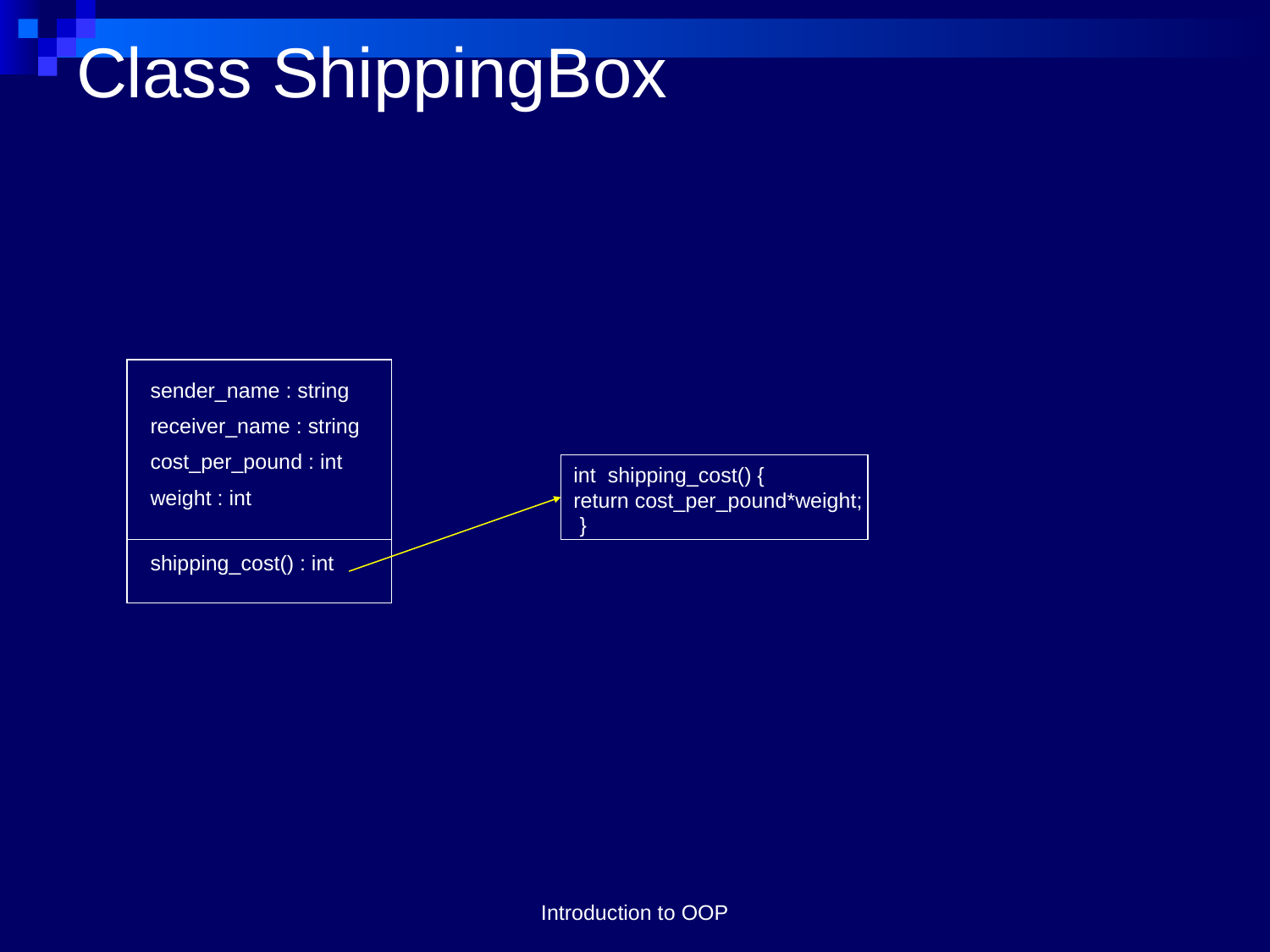

# Class ShippingBox

sender_name : string
receiver_name : string
cost_per_pound : int
weight : int

shipping_cost() : int
int  shipping_cost() {
return cost_per_pound*weight;
 }

Introduction to OOP